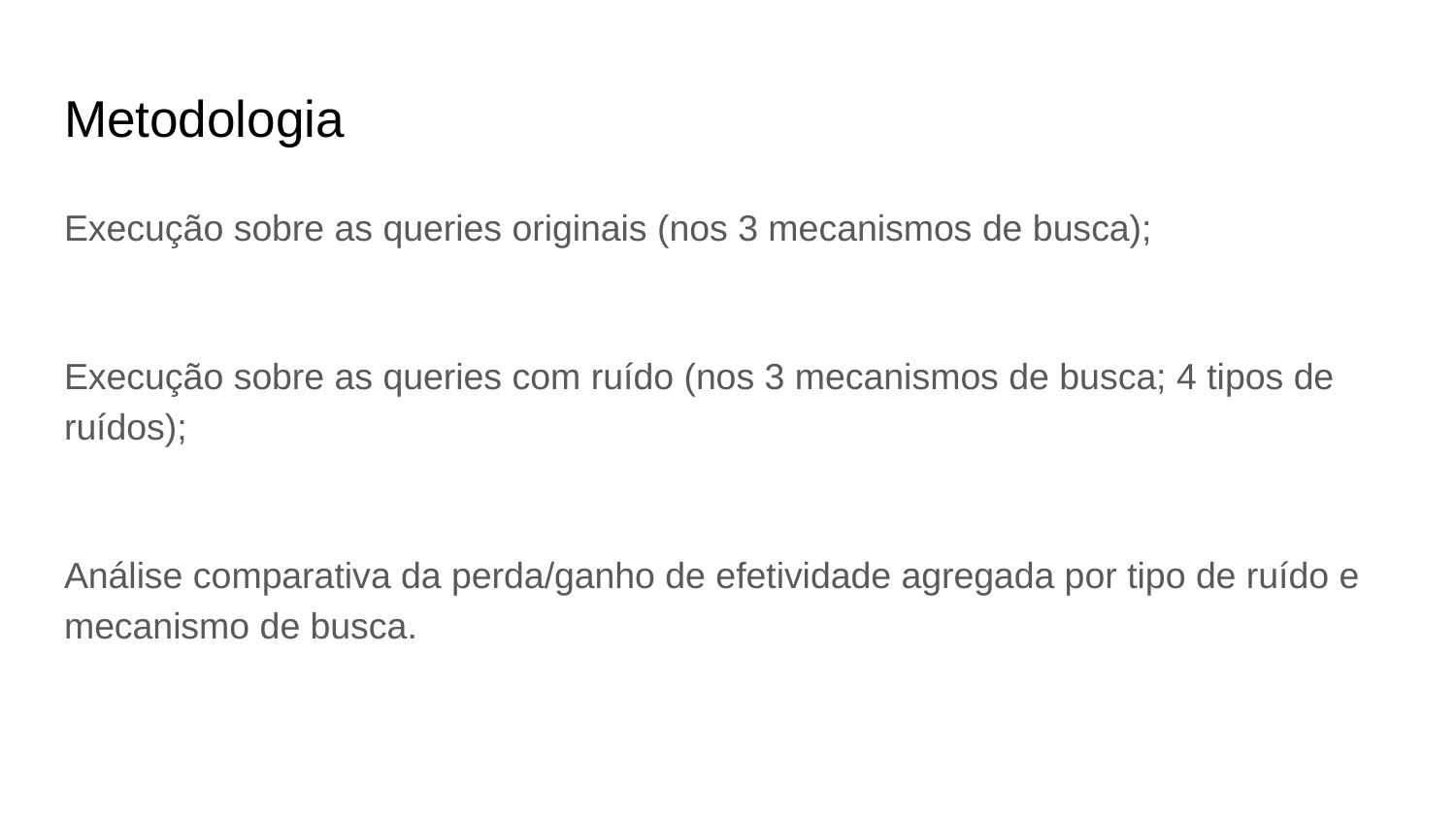

# Metodologia
Execução sobre as queries originais (nos 3 mecanismos de busca);

Execução sobre as queries com ruído (nos 3 mecanismos de busca; 4 tipos de ruídos);

Análise comparativa da perda/ganho de efetividade agregada por tipo de ruído e mecanismo de busca.